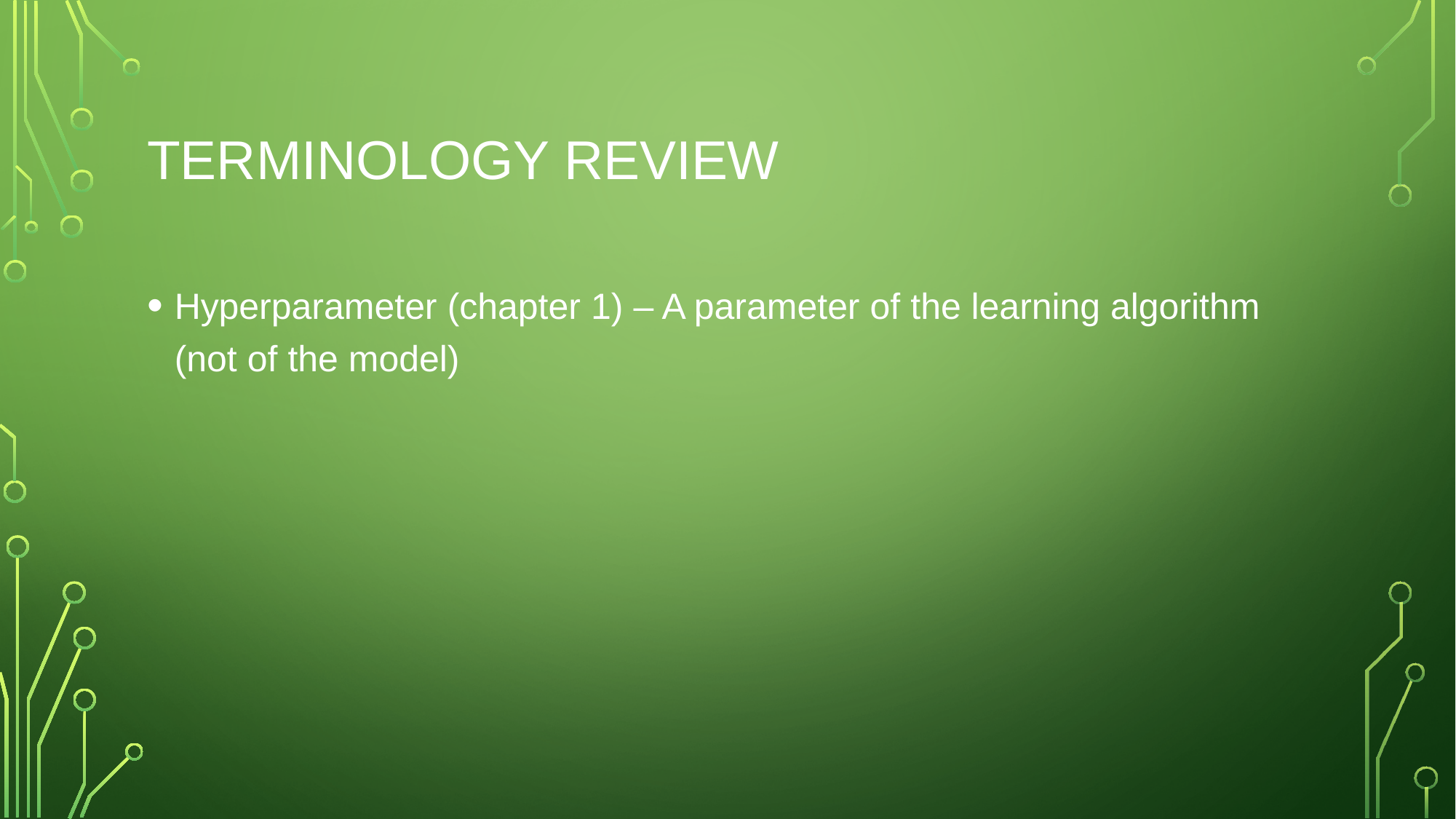

# Terminology review
Hyperparameter (chapter 1) – A parameter of the learning algorithm (not of the model)